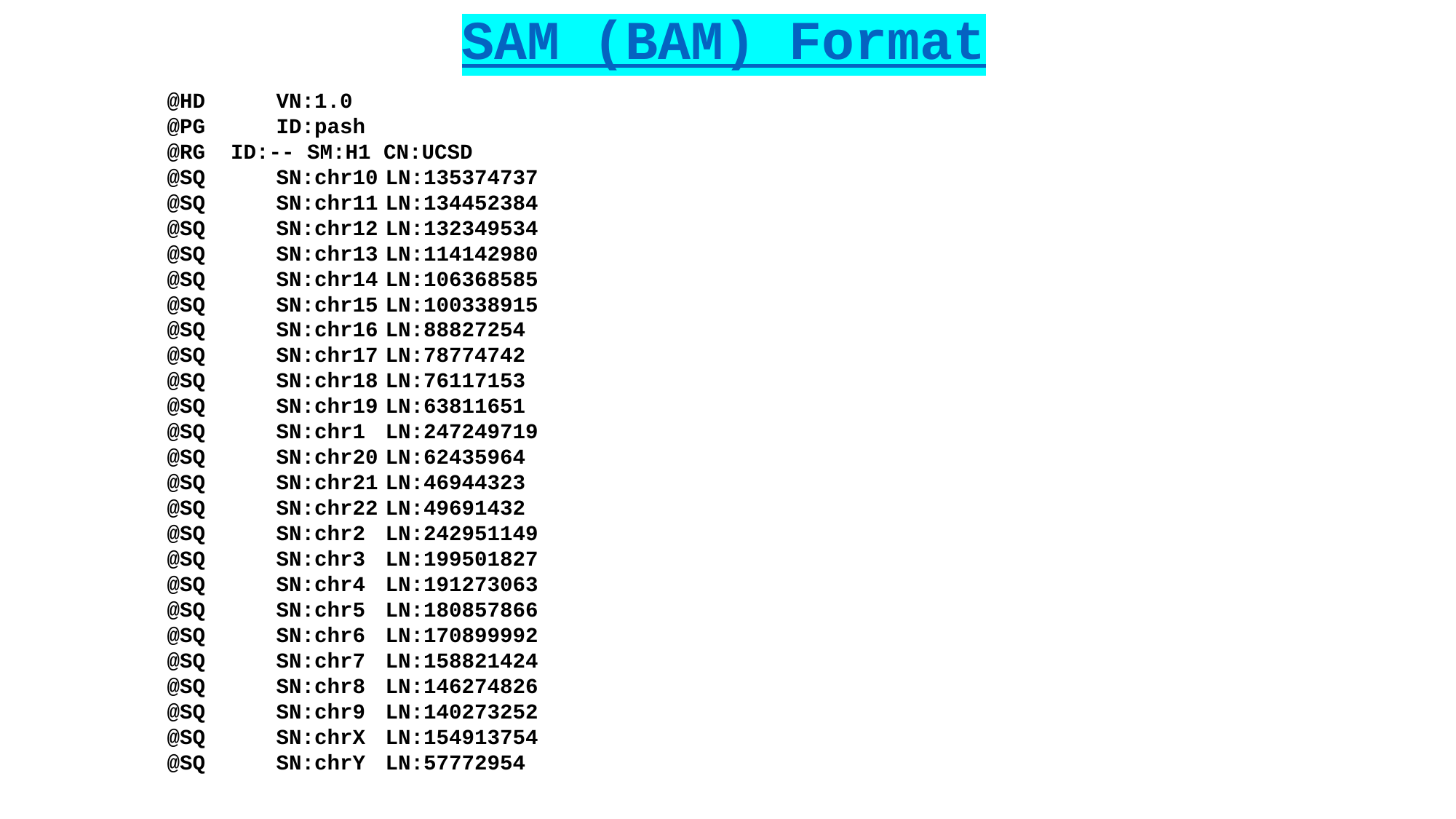

SAM (BAM) Format
@HD	VN:1.0
@PG	ID:pash
@RG  ID:-- SM:H1 CN:UCSD
@SQ	SN:chr10	LN:135374737
@SQ	SN:chr11	LN:134452384
@SQ	SN:chr12	LN:132349534
@SQ	SN:chr13	LN:114142980
@SQ	SN:chr14	LN:106368585
@SQ	SN:chr15	LN:100338915
@SQ	SN:chr16	LN:88827254
@SQ	SN:chr17	LN:78774742
@SQ	SN:chr18	LN:76117153
@SQ	SN:chr19	LN:63811651
@SQ	SN:chr1	LN:247249719
@SQ	SN:chr20	LN:62435964
@SQ	SN:chr21	LN:46944323
@SQ	SN:chr22	LN:49691432
@SQ	SN:chr2	LN:242951149
@SQ	SN:chr3	LN:199501827
@SQ	SN:chr4	LN:191273063
@SQ	SN:chr5	LN:180857866
@SQ	SN:chr6	LN:170899992
@SQ	SN:chr7	LN:158821424
@SQ	SN:chr8	LN:146274826
@SQ	SN:chr9	LN:140273252
@SQ	SN:chrX	LN:154913754
@SQ	SN:chrY	LN:57772954